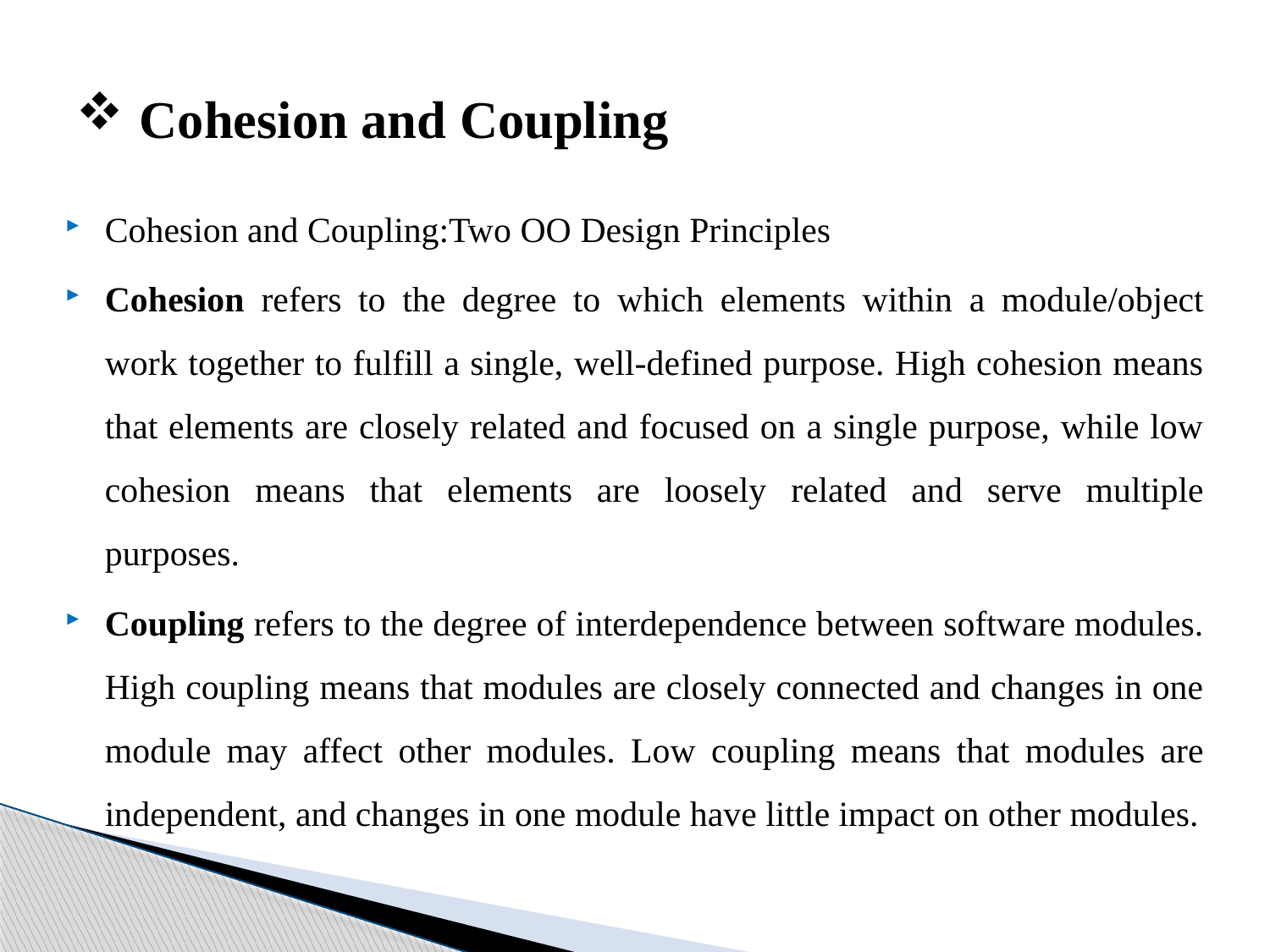

# Cohesion and Coupling
Cohesion and Coupling:Two OO Design Principles
Cohesion refers to the degree to which elements within a module/object work together to fulfill a single, well-defined purpose. High cohesion means that elements are closely related and focused on a single purpose, while low cohesion means that elements are loosely related and serve multiple purposes.
Coupling refers to the degree of interdependence between software modules. High coupling means that modules are closely connected and changes in one module may affect other modules. Low coupling means that modules are independent, and changes in one module have little impact on other modules.